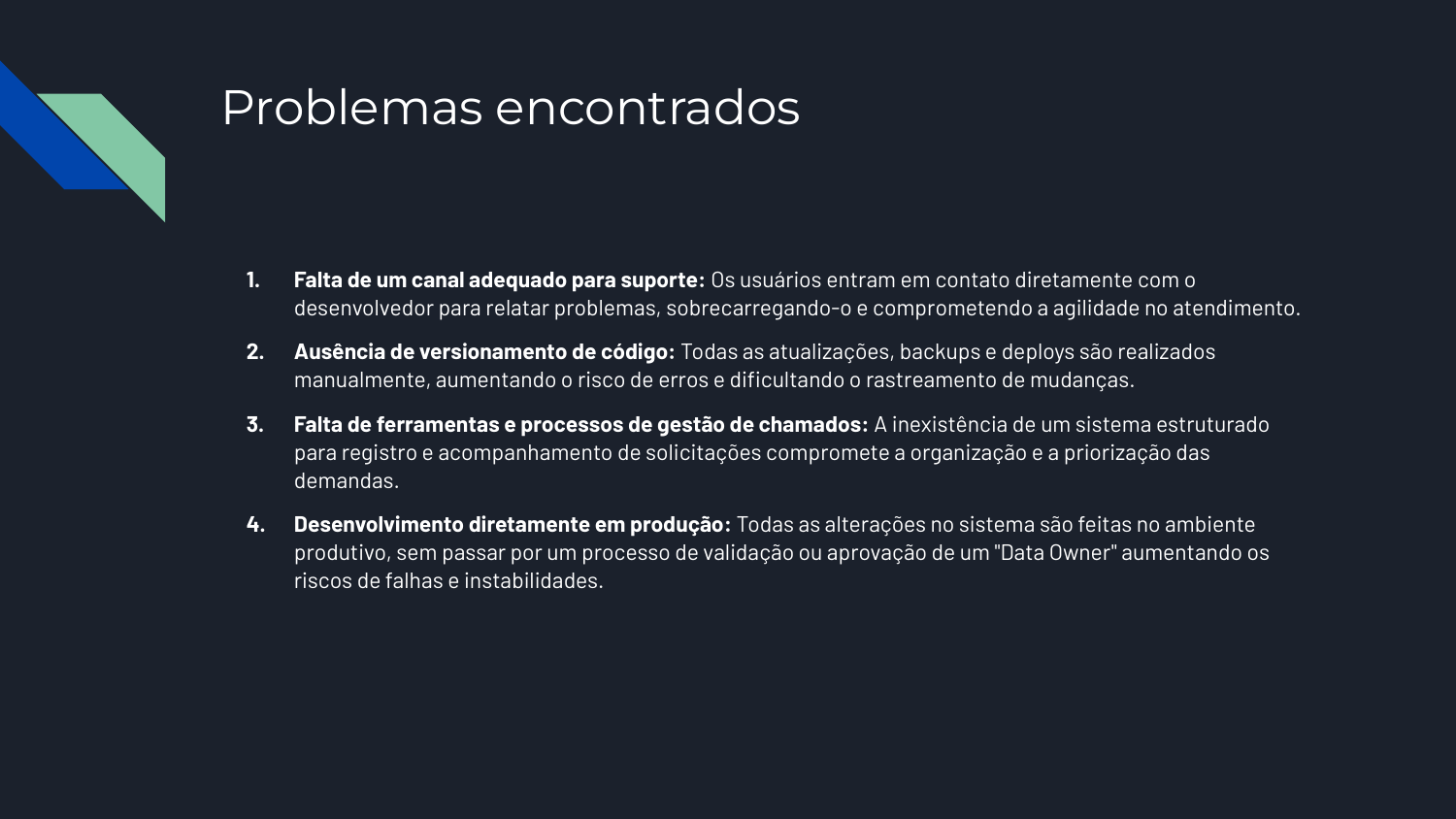

# Problemas encontrados
Falta de um canal adequado para suporte: Os usuários entram em contato diretamente com o desenvolvedor para relatar problemas, sobrecarregando-o e comprometendo a agilidade no atendimento.
Ausência de versionamento de código: Todas as atualizações, backups e deploys são realizados manualmente, aumentando o risco de erros e dificultando o rastreamento de mudanças.
Falta de ferramentas e processos de gestão de chamados: A inexistência de um sistema estruturado para registro e acompanhamento de solicitações compromete a organização e a priorização das demandas.
Desenvolvimento diretamente em produção: Todas as alterações no sistema são feitas no ambiente produtivo, sem passar por um processo de validação ou aprovação de um "Data Owner" aumentando os riscos de falhas e instabilidades.